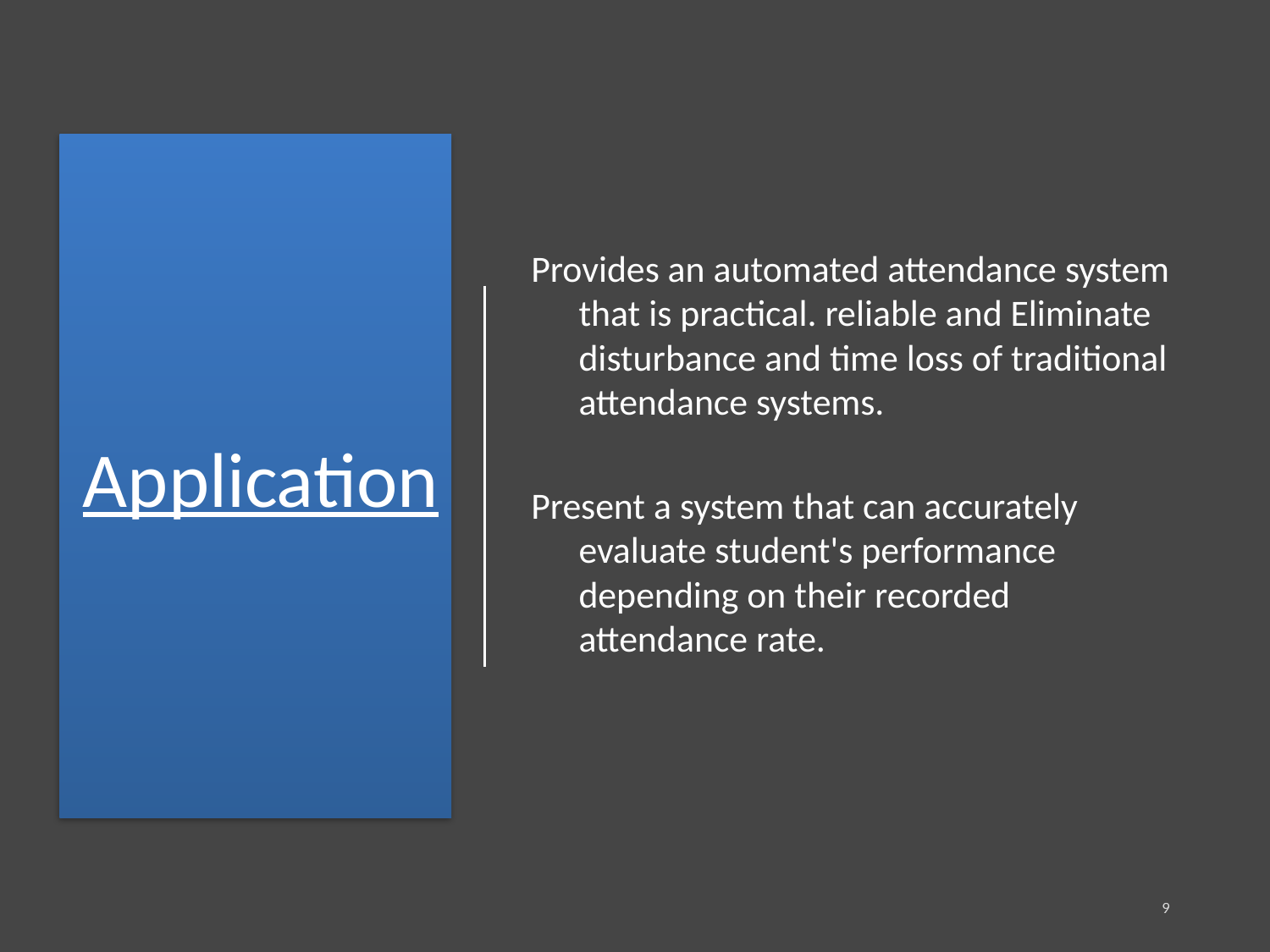

# Application

Provides an automated attendance system that is practical. reliable and Eliminate disturbance and time loss of traditional attendance systems.

Present a system that can accurately evaluate student's performance depending on their recorded attendance rate.

9